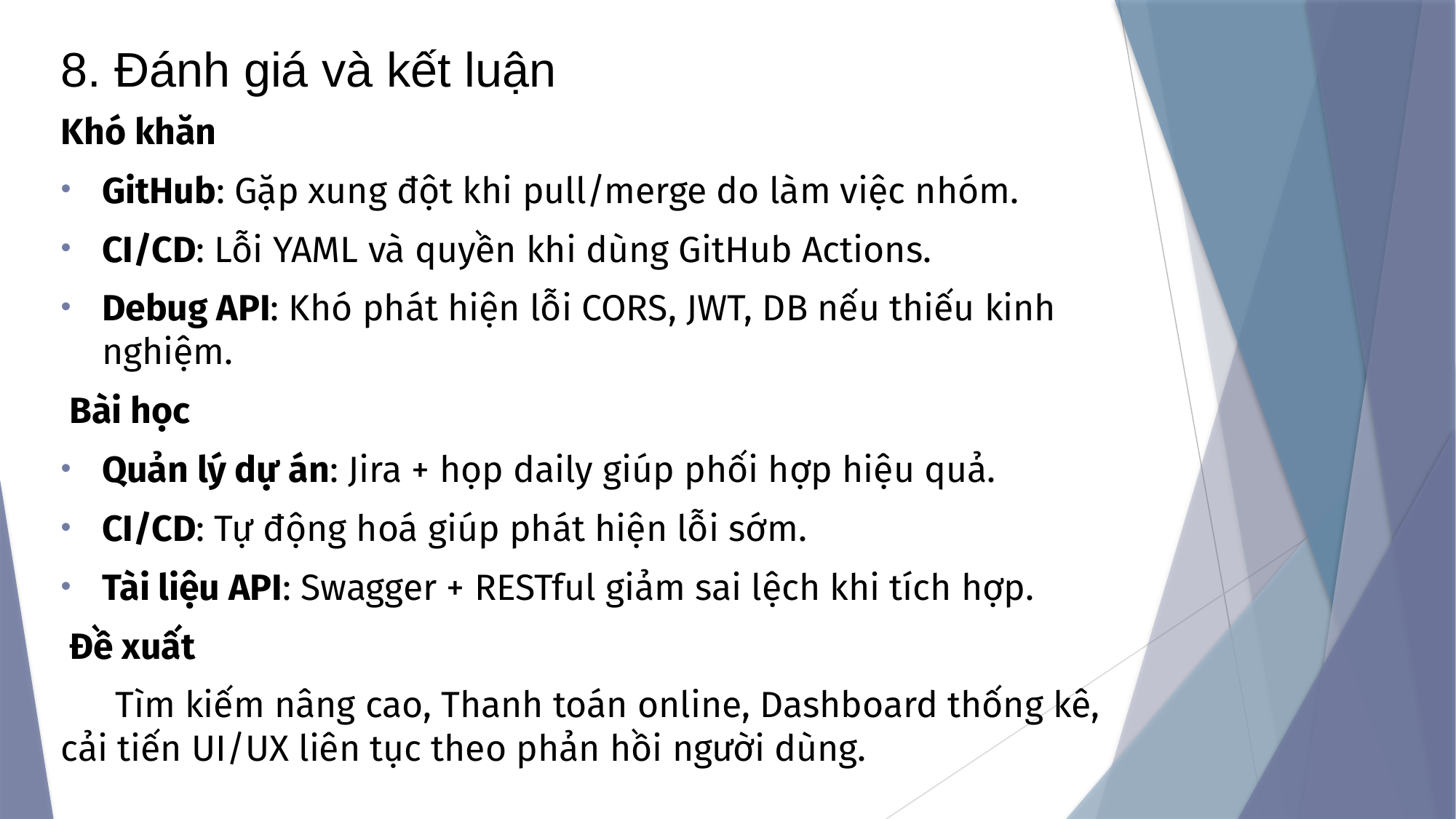

# 8. Đánh giá và kết luận
Khó khăn
GitHub: Gặp xung đột khi pull/merge do làm việc nhóm.
CI/CD: Lỗi YAML và quyền khi dùng GitHub Actions.
Debug API: Khó phát hiện lỗi CORS, JWT, DB nếu thiếu kinh nghiệm.
 Bài học
Quản lý dự án: Jira + họp daily giúp phối hợp hiệu quả.
CI/CD: Tự động hoá giúp phát hiện lỗi sớm.
Tài liệu API: Swagger + RESTful giảm sai lệch khi tích hợp.
 Đề xuất
Tìm kiếm nâng cao, Thanh toán online, Dashboard thống kê, cải tiến UI/UX liên tục theo phản hồi người dùng.